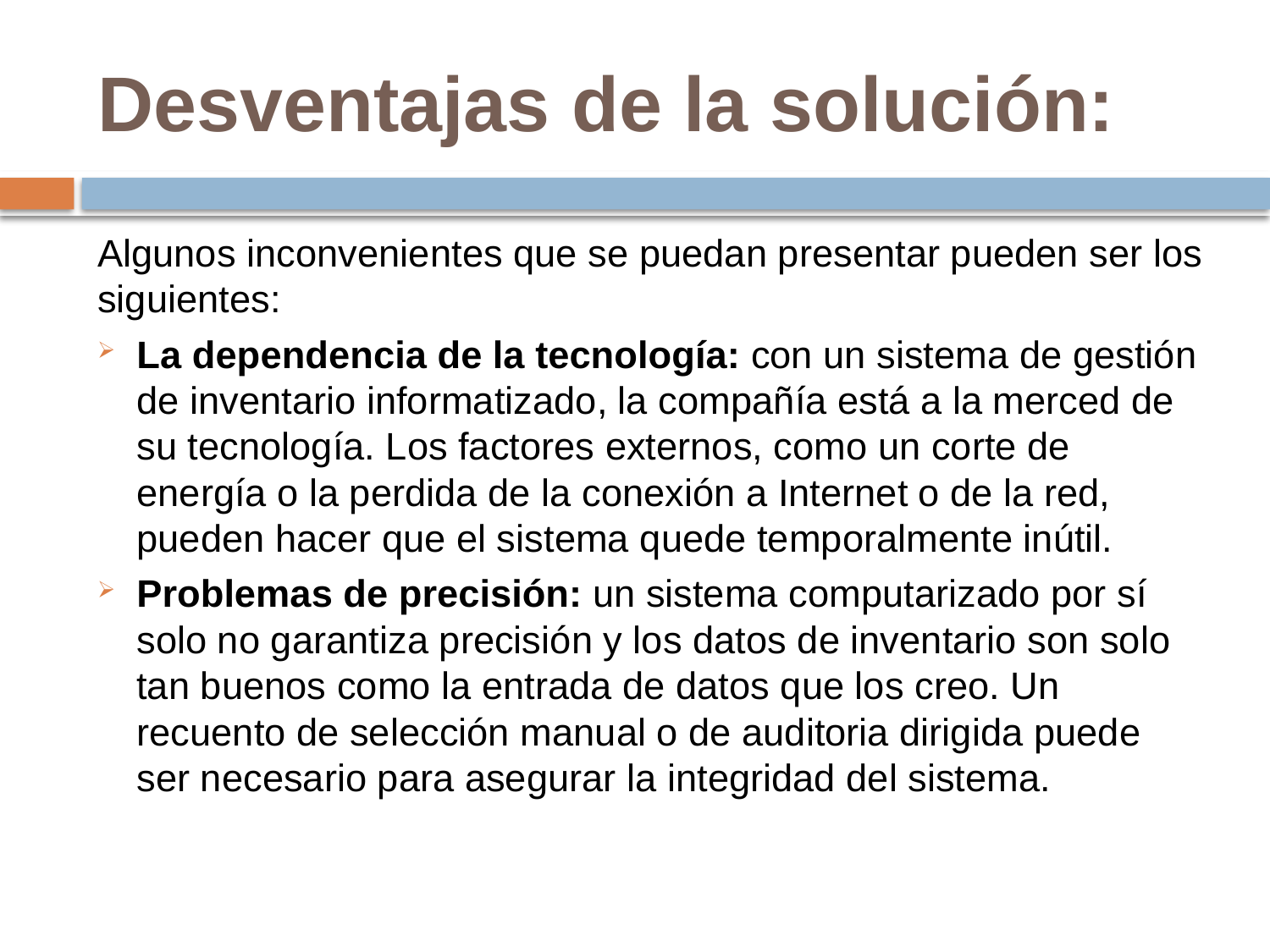

# Desventajas de la solución:
Algunos inconvenientes que se puedan presentar pueden ser los siguientes:
La dependencia de la tecnología: con un sistema de gestión de inventario informatizado, la compañía está a la merced de su tecnología. Los factores externos, como un corte de energía o la perdida de la conexión a Internet o de la red, pueden hacer que el sistema quede temporalmente inútil.
Problemas de precisión: un sistema computarizado por sí solo no garantiza precisión y los datos de inventario son solo tan buenos como la entrada de datos que los creo. Un recuento de selección manual o de auditoria dirigida puede ser necesario para asegurar la integridad del sistema.